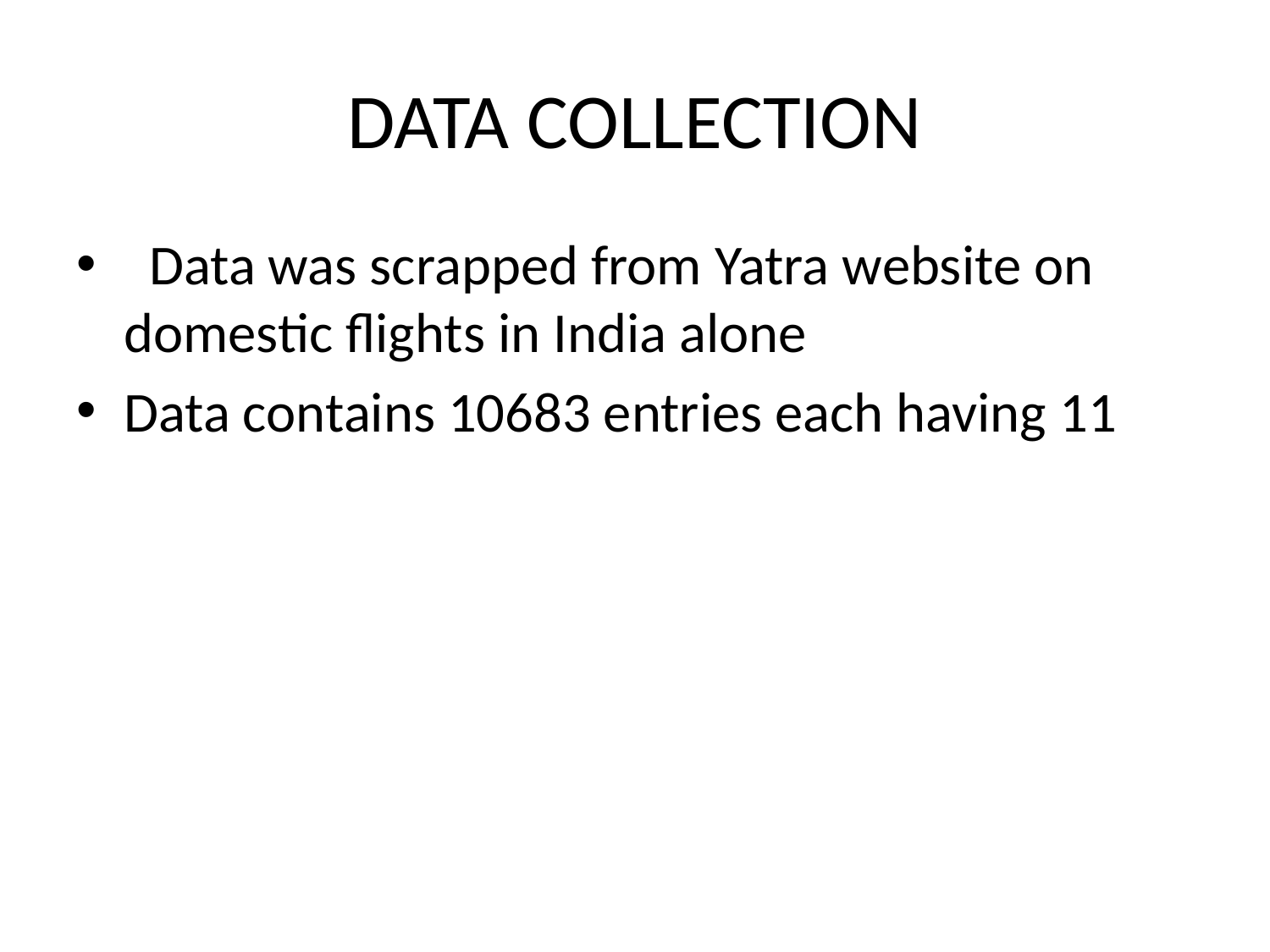

# DATA COLLECTION
  Data was scrapped from Yatra website on domestic flights in India alone
Data contains 10683 entries each having 11